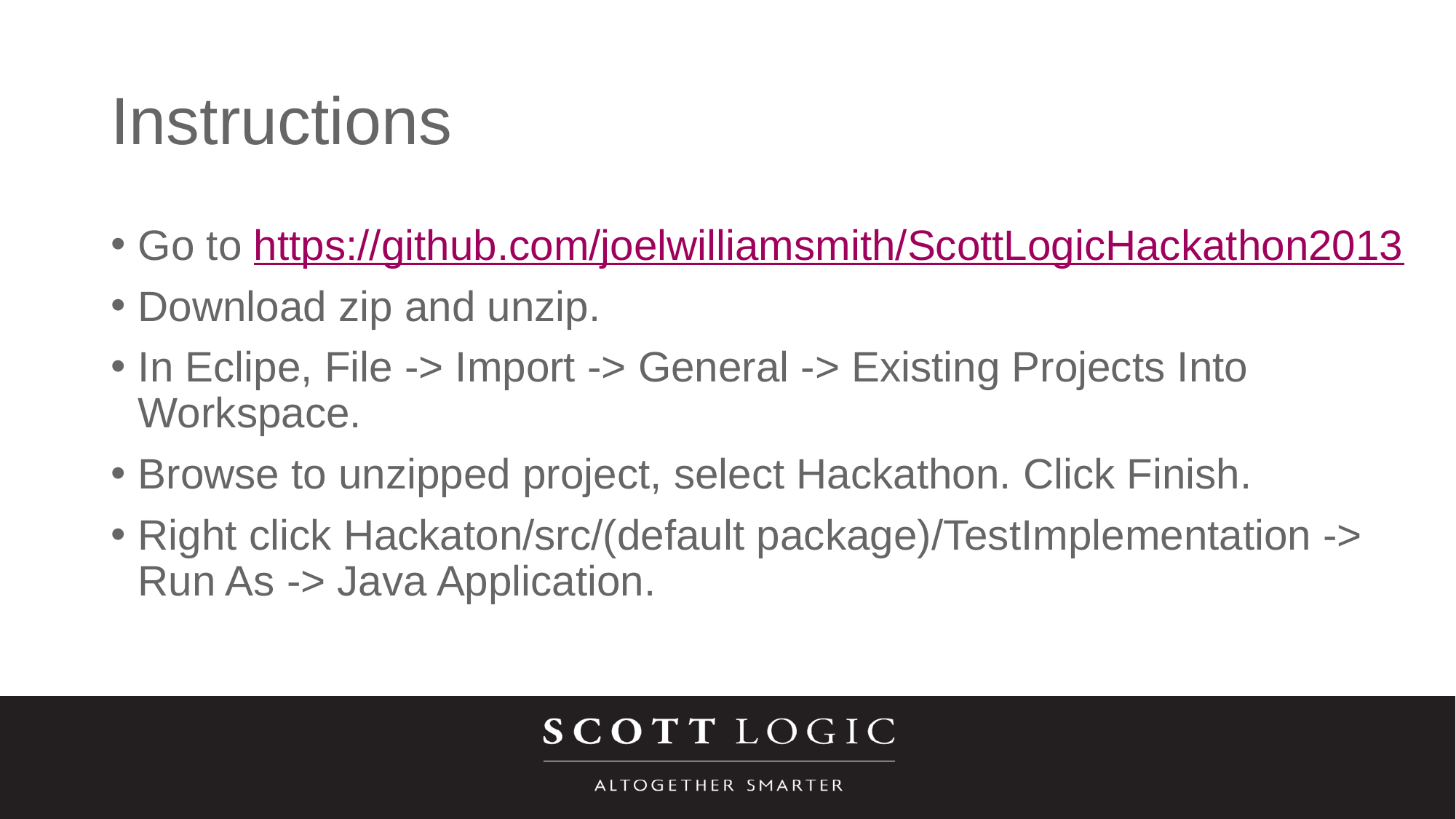

# Instructions
Go to https://github.com/joelwilliamsmith/ScottLogicHackathon2013
Download zip and unzip.
In Eclipe, File -> Import -> General -> Existing Projects Into Workspace.
Browse to unzipped project, select Hackathon. Click Finish.
Right click Hackaton/src/(default package)/TestImplementation -> Run As -> Java Application.